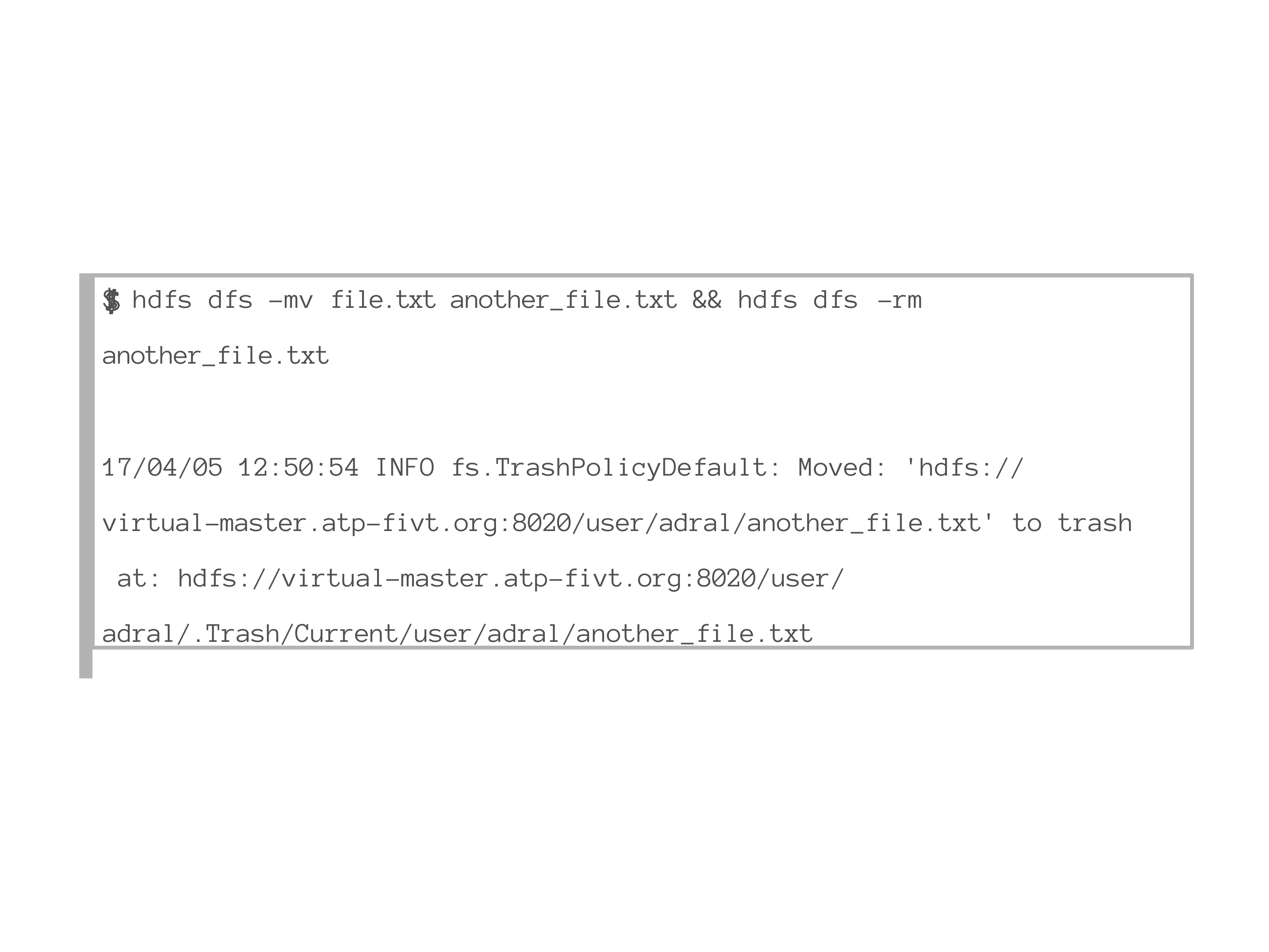

$ hdfs dfs -mv file.txt another_file.txt && hdfs dfs -rm
another_file.txt

17/04/05 12:50:54 INFO fs.TrashPolicyDefault: Moved: 'hdfs://  virtual-master.atp-fivt.org:8020/user/adral/another_file.txt' to trash  at: hdfs://virtual-master.atp-fivt.org:8020/user/  adral/.Trash/Current/user/adral/another_file.txt